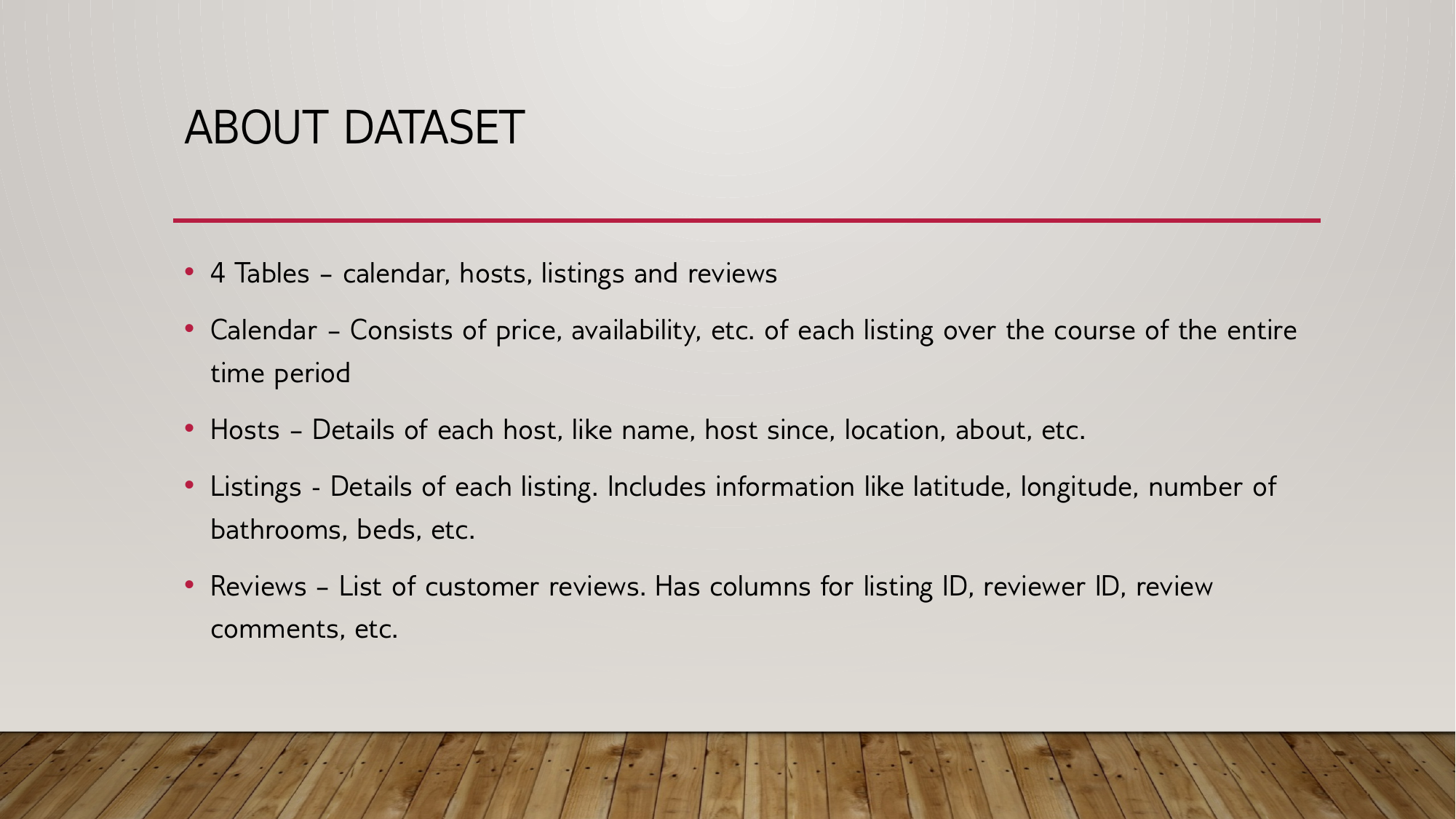

# About Dataset
4 Tables – calendar, hosts, listings and reviews
Calendar – Consists of price, availability, etc. of each listing over the course of the entire time period
Hosts – Details of each host, like name, host since, location, about, etc.
Listings - Details of each listing. Includes information like latitude, longitude, number of bathrooms, beds, etc.
Reviews – List of customer reviews. Has columns for listing ID, reviewer ID, review comments, etc.